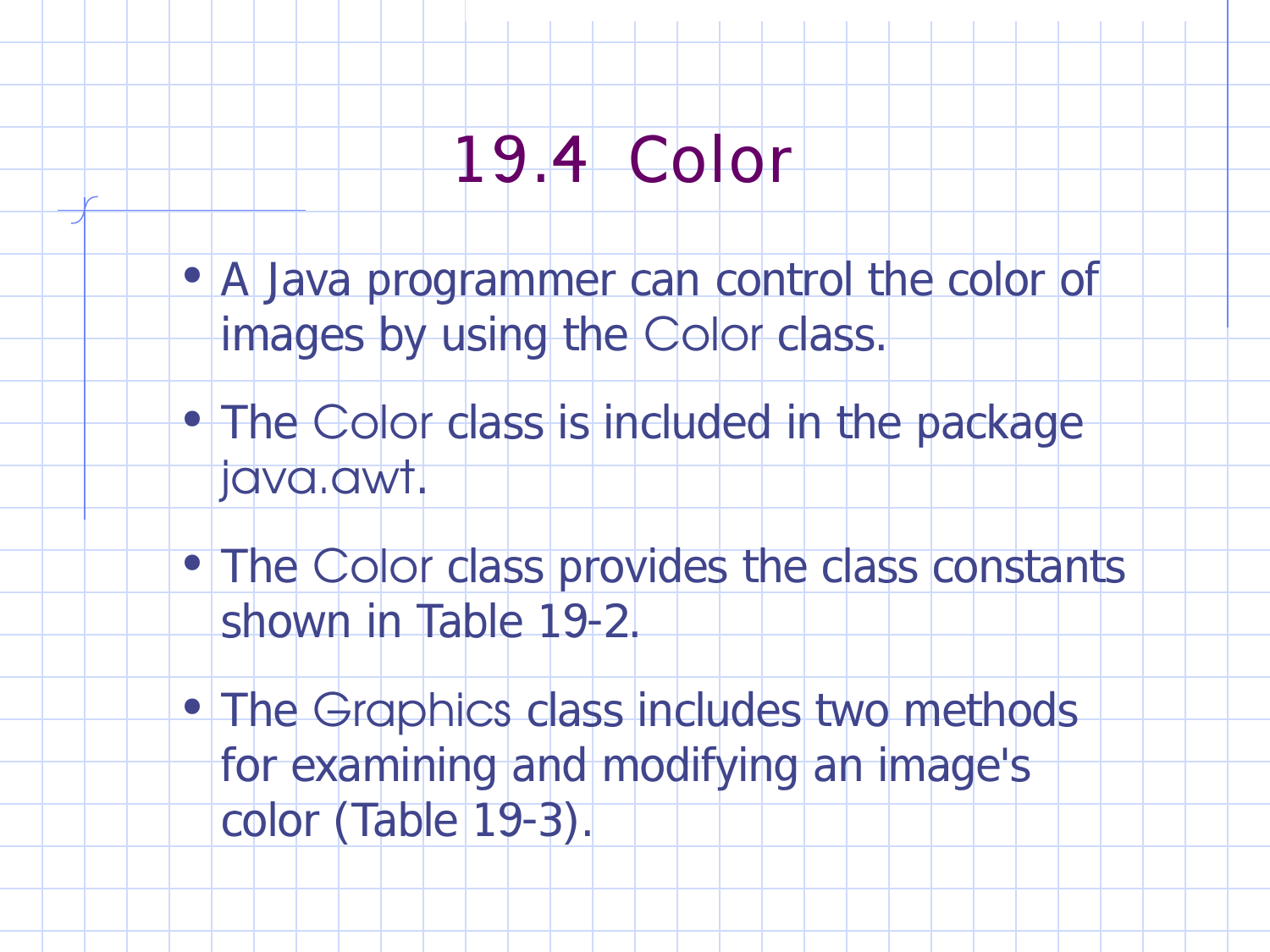

# 19.4  Color
A Java programmer can control the color of images by using the Color class.

The Color class is included in the package java.awt.

The Color class provides the class constants shown in Table 19-2.

The Graphics class includes two methods for examining and modifying an image's color (Table 19-3).